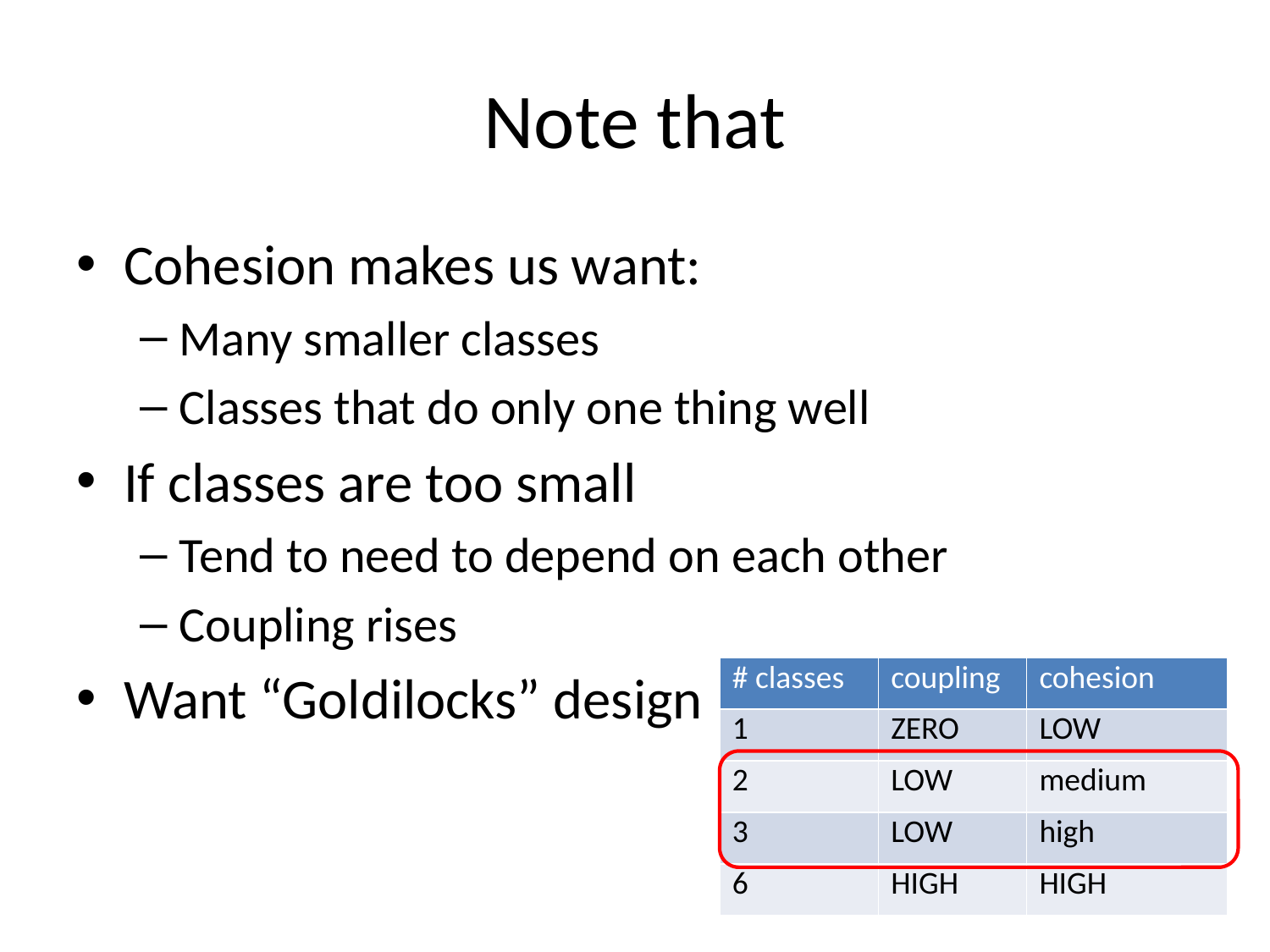

# Note that
Cohesion makes us want:
Many smaller classes
Classes that do only one thing well
If classes are too small
Tend to need to depend on each other
Coupling rises
Want “Goldilocks” design
| # classes | coupling | cohesion |
| --- | --- | --- |
| 1 | ZERO | LOW |
| 2 | LOW | medium |
| 3 | LOW | high |
| 6 | HIGH | HIGH |